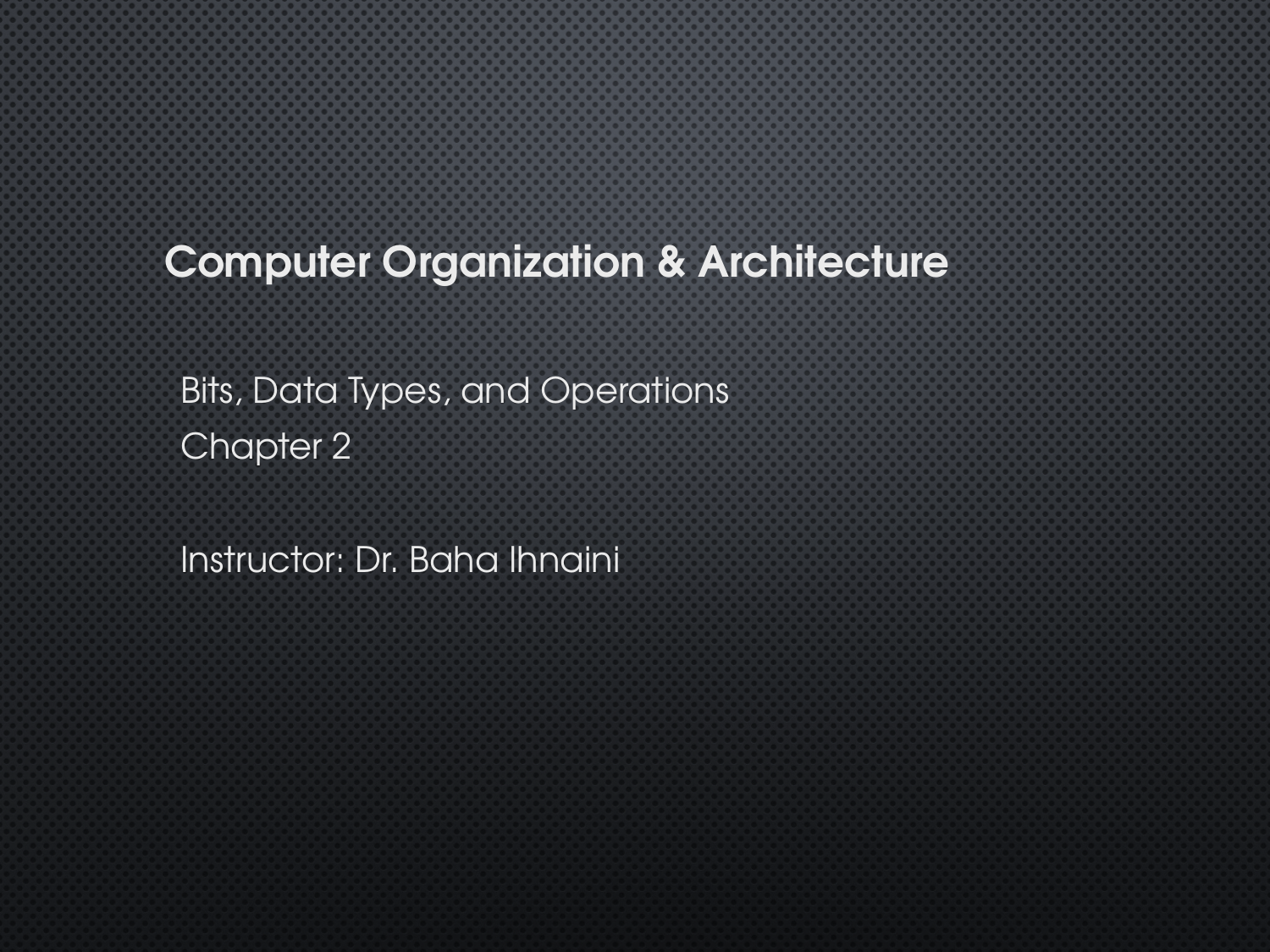

Computer Organization & Architecture
Bits, Data Types, and Operations
Chapter 2

Instructor: Dr. Baha Ihnaini